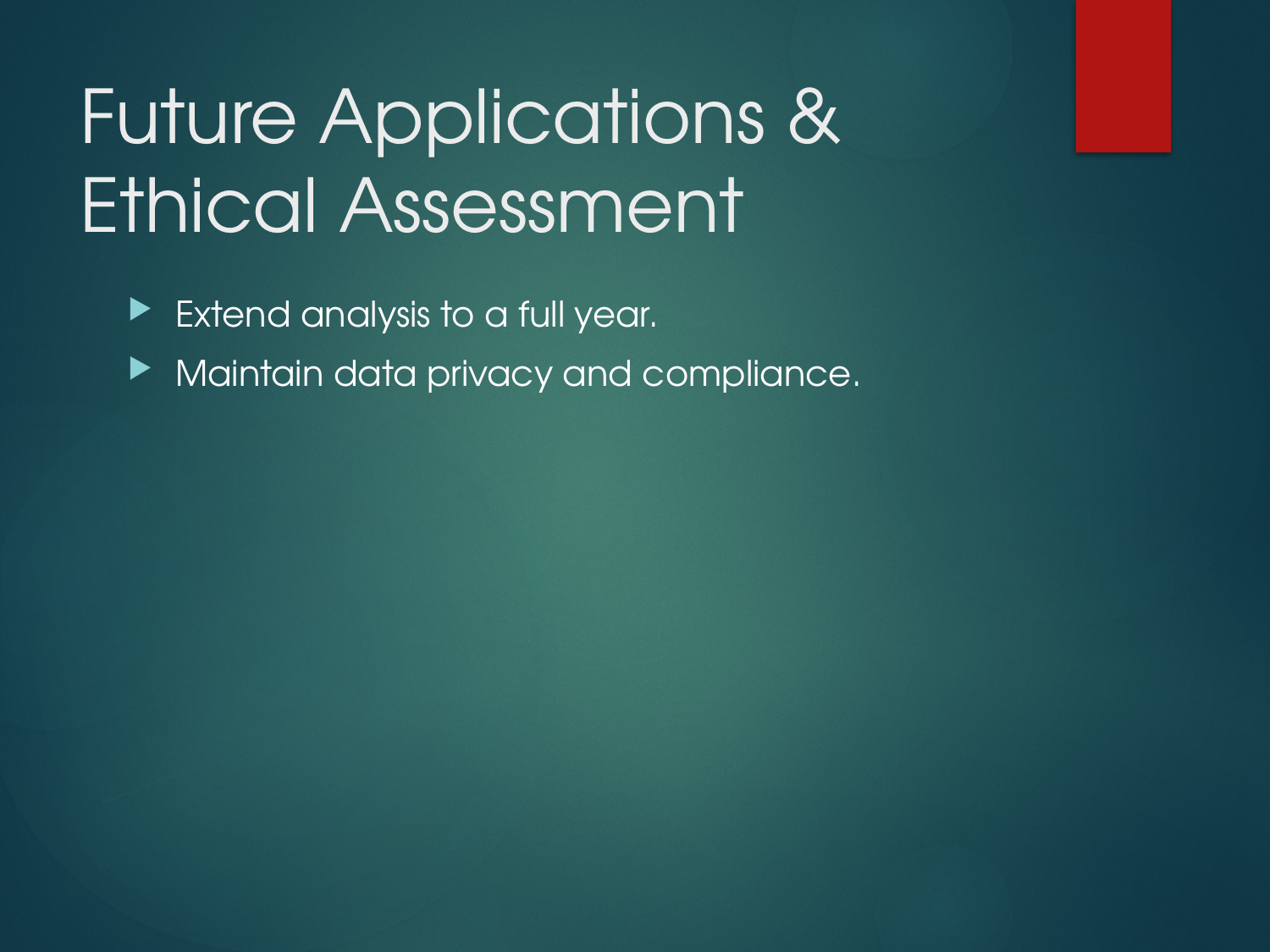

# Future Applications & Ethical Assessment
Extend analysis to a full year.
Maintain data privacy and compliance.